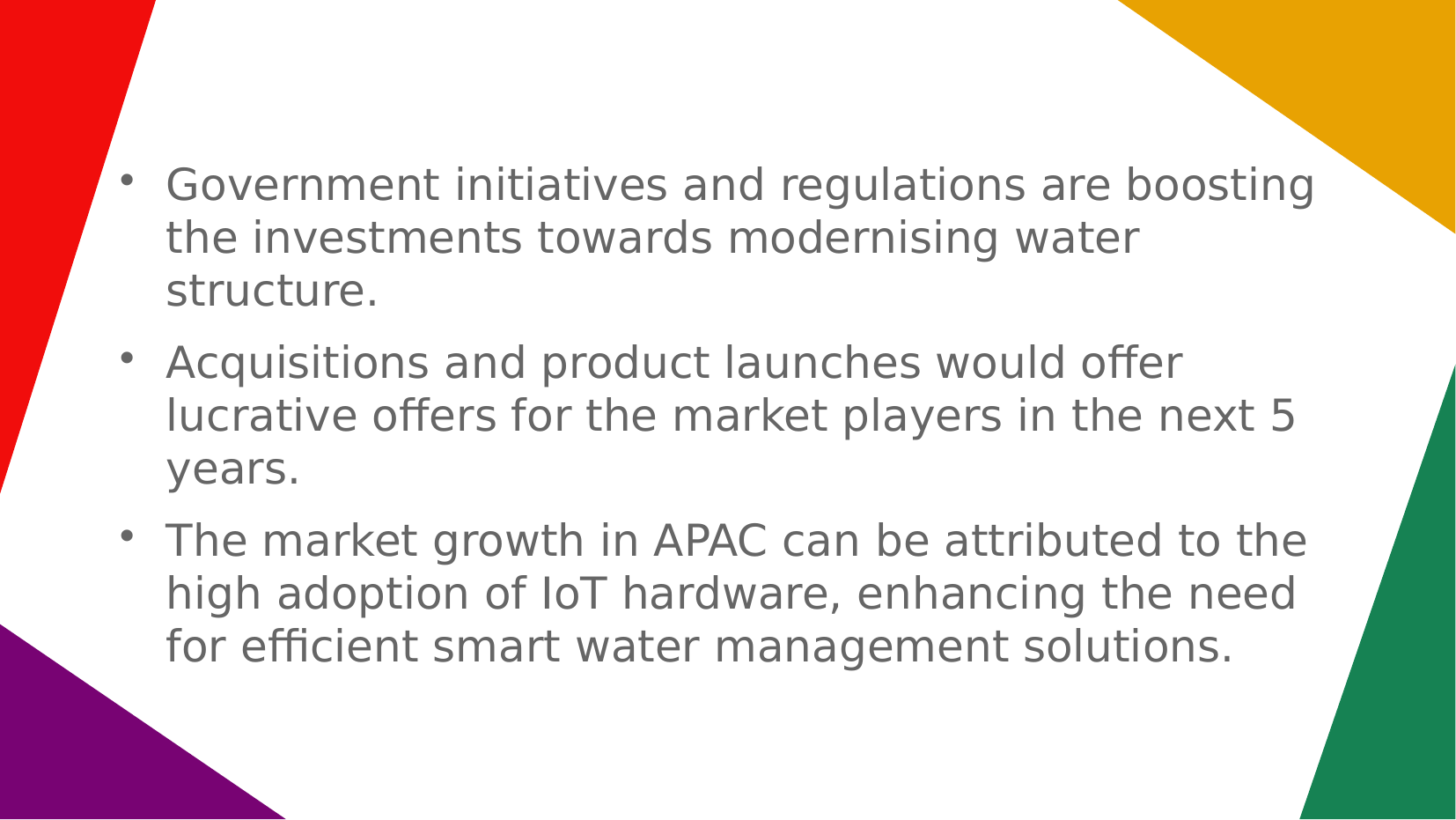

Government initiatives and regulations are boosting the investments towards modernising water structure.
Acquisitions and product launches would offer lucrative offers for the market players in the next 5 years.
The market growth in APAC can be attributed to the high adoption of IoT hardware, enhancing the need for efficient smart water management solutions.